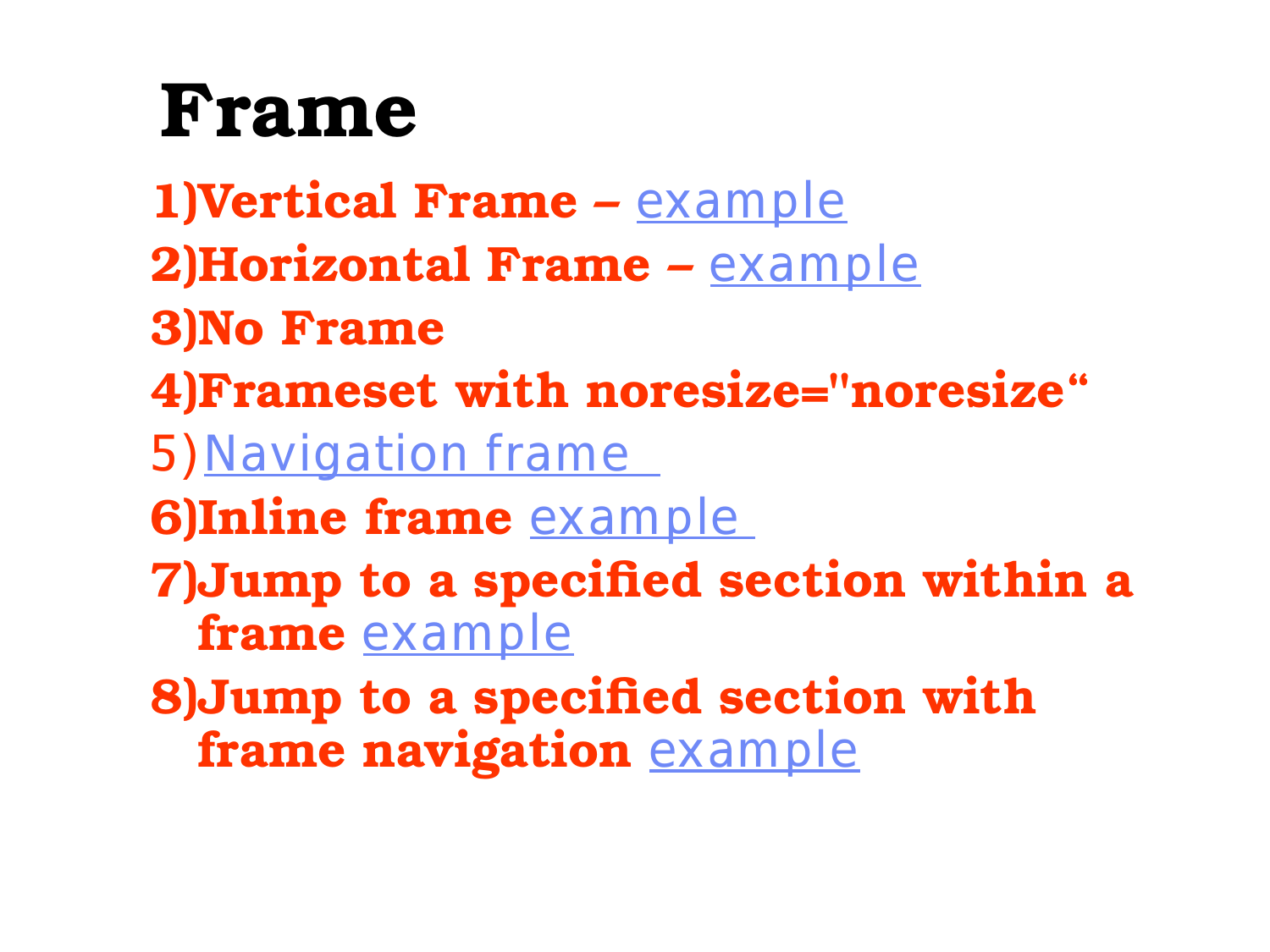

# Frame
Vertical Frame – example
Horizontal Frame – example
No Frame
Frameset with noresize="noresize“
Navigation frame
Inline frame example
Jump to a specified section within a frame example
Jump to a specified section with frame navigation example